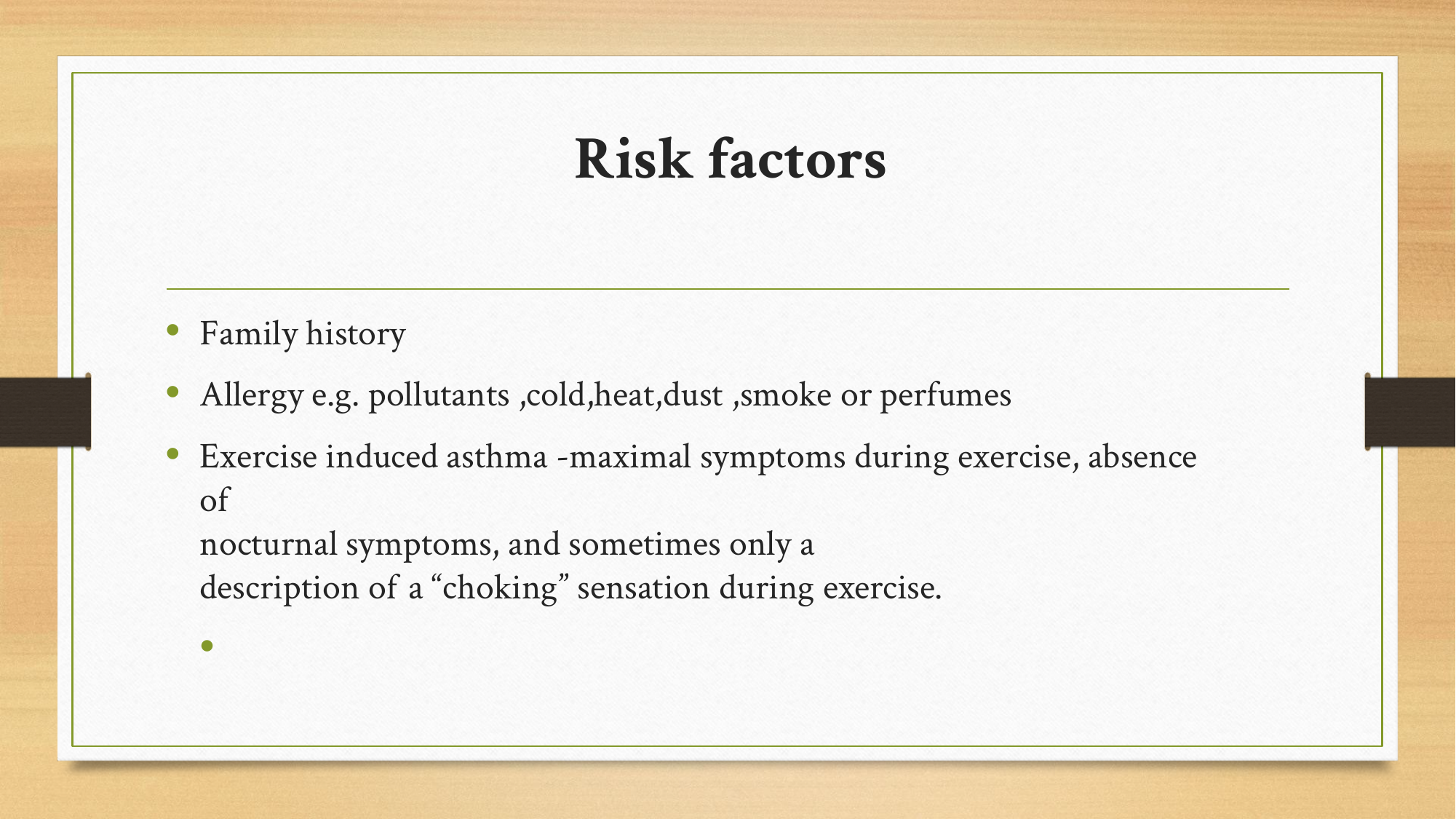

# Risk factors
Family history
Allergy e.g. pollutants ,cold,heat,dust ,smoke or perfumes
Exercise induced asthma -maximal symptoms during exercise, absence of
nocturnal symptoms, and sometimes only a
description of a “choking” sensation during exercise.
•